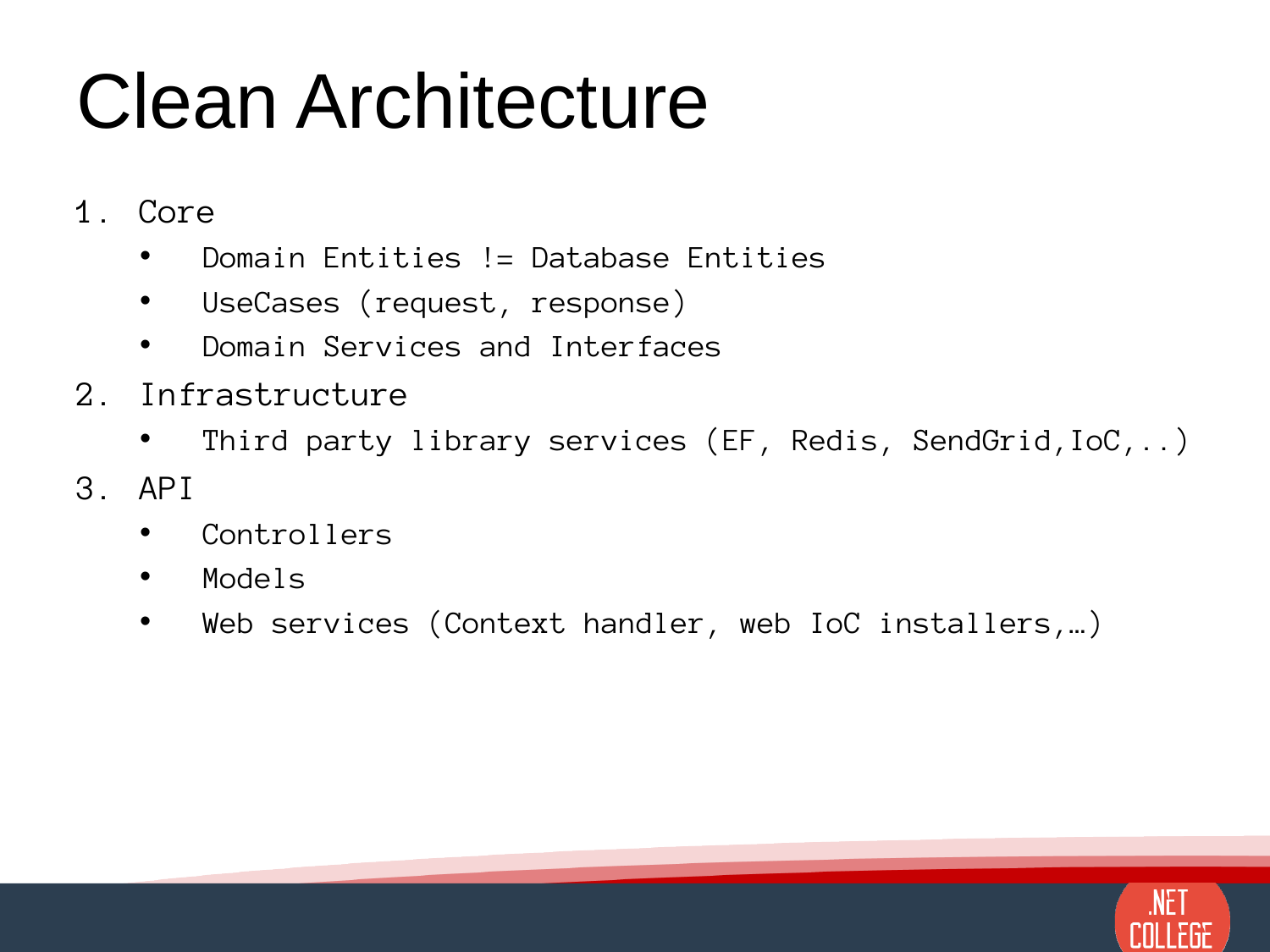

# Clean Architecture
Core
Domain Entities != Database Entities
UseCases (request, response)
Domain Services and Interfaces
Infrastructure
Third party library services (EF, Redis, SendGrid,IoC,..)
API
Controllers
Models
Web services (Context handler, web IoC installers,…)